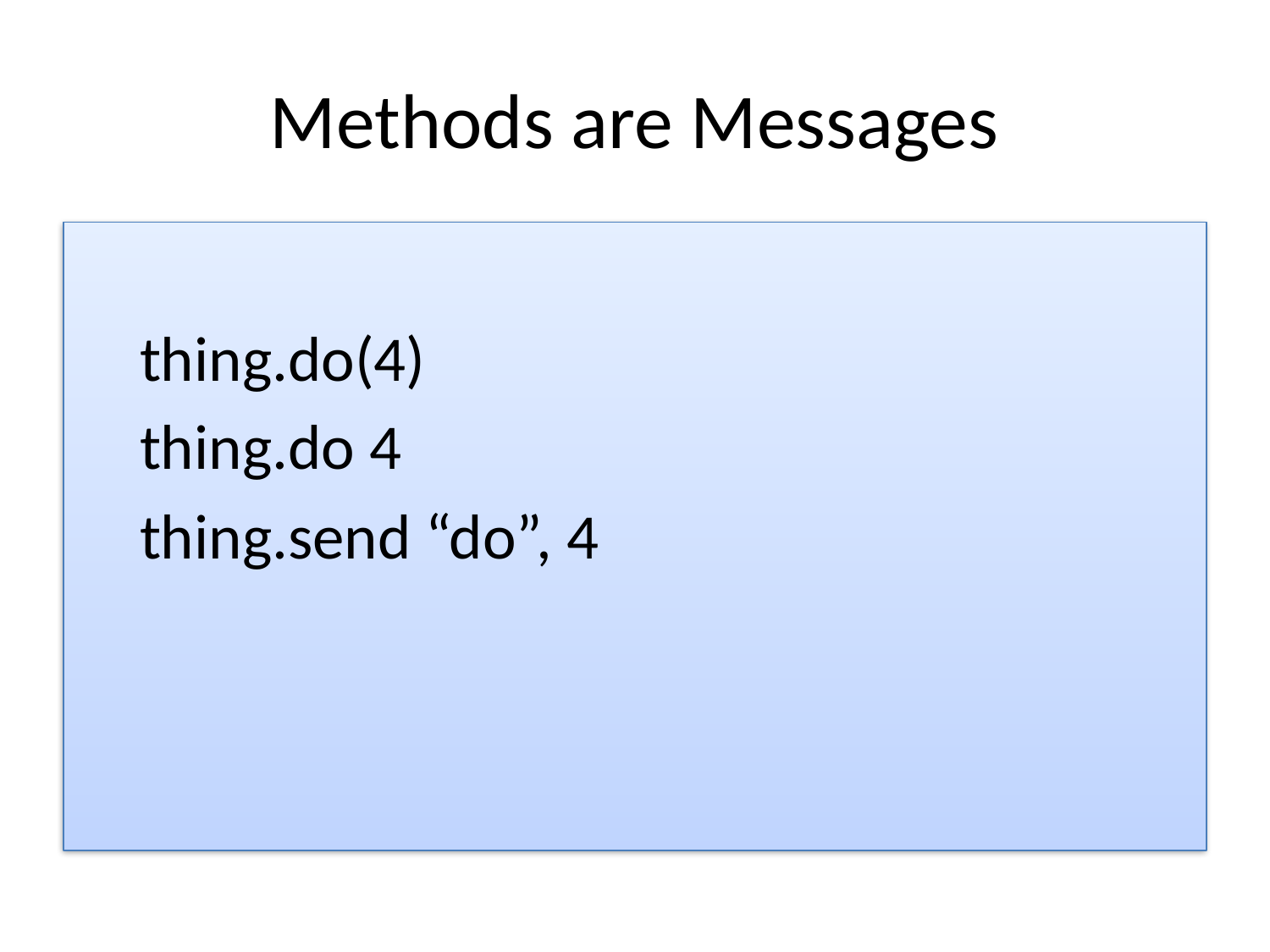

# Methods are Messages

thing.do(4)
thing.do 4
thing.send “do”, 4